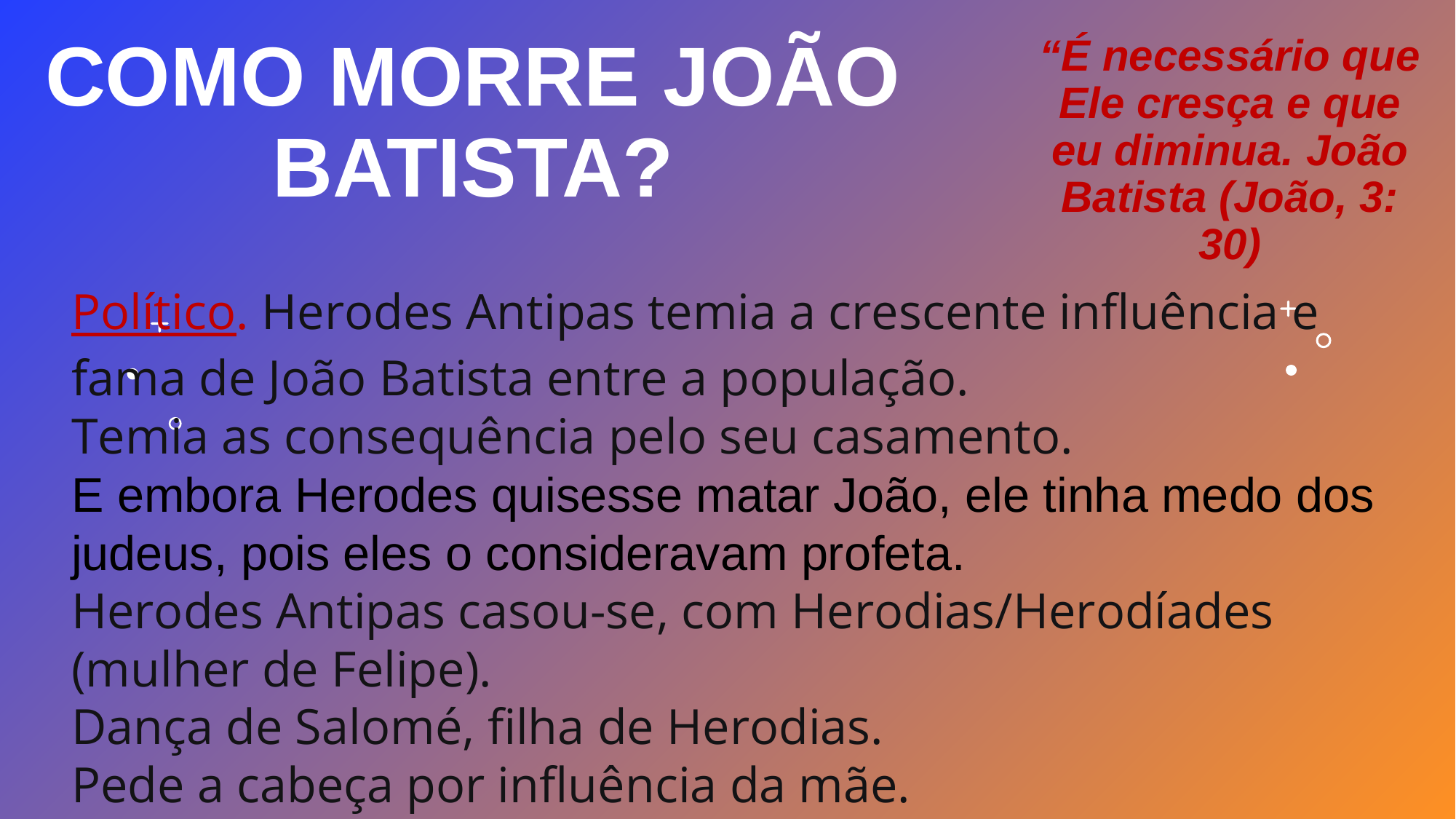

# Como morre joão batista?
“É necessário que Ele cresça e que eu diminua. João Batista (João, 3: 30)

Político. Herodes Antipas temia a crescente influência e fama de João Batista entre a população.
Temia as consequência pelo seu casamento.
E embora Herodes quisesse matar João, ele tinha medo dos judeus, pois eles o consideravam profeta.
Herodes Antipas casou-se, com Herodias/Herodíades (mulher de Felipe).
Dança de Salomé, filha de Herodias.
Pede a cabeça por influência da mãe.